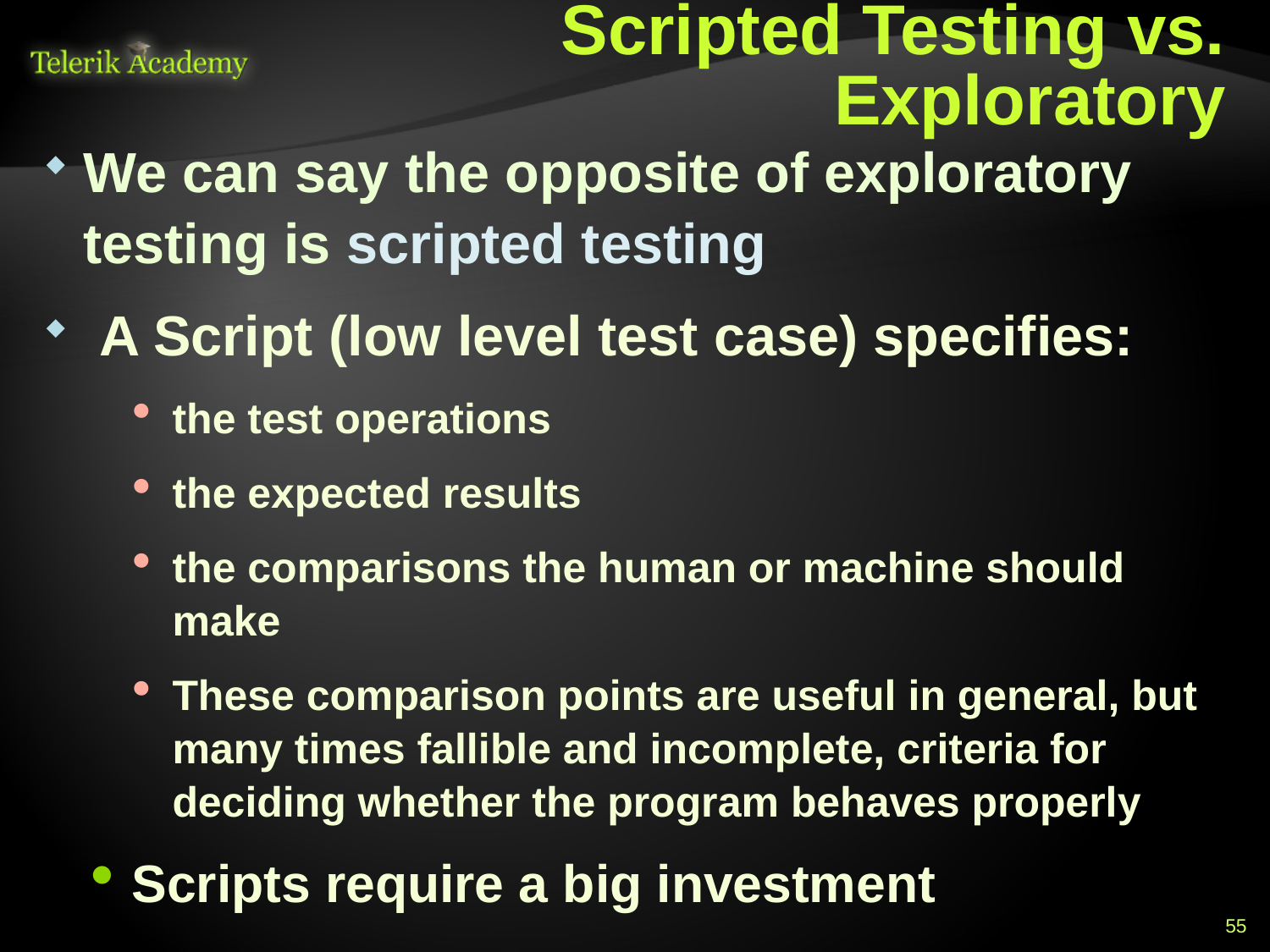

# Scripted Testing vs. Exploratory
We can say the opposite of exploratory testing is scripted testing
 A Script (low level test case) specifies:
the test operations
the expected results
the comparisons the human or machine should make
These comparison points are useful in general, but many times fallible and incomplete, criteria for deciding whether the program behaves properly
Scripts require a big investment
55